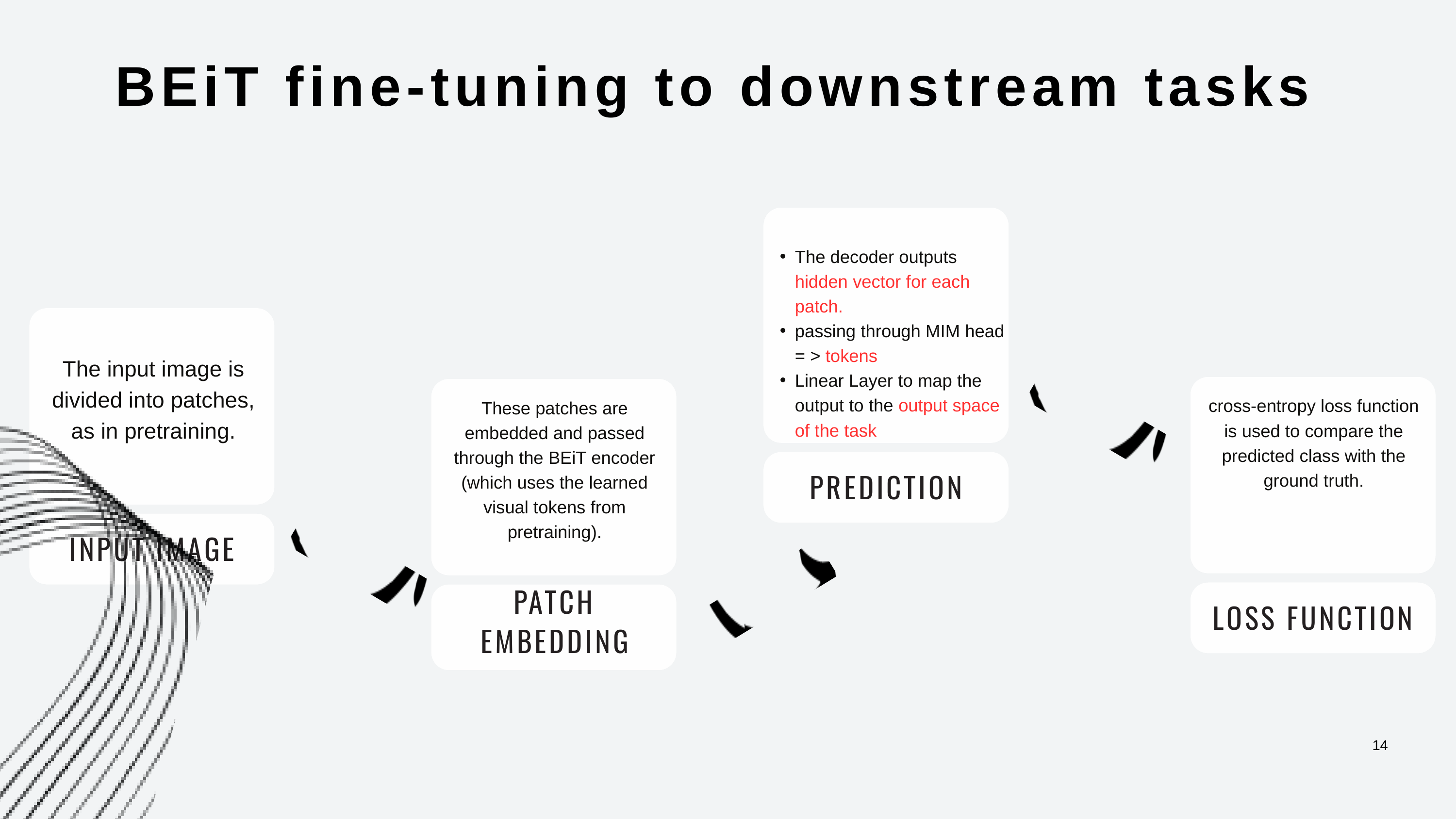

BEiT fine-tuning to downstream tasks

The decoder outputs hidden vector for each patch.
passing through MIM head = > tokens
Linear Layer to map the output to the output space of the task

The input image is divided into patches, as in pretraining.

cross-entropy loss function is used to compare the predicted class with the ground truth.

These patches are embedded and passed through the BEiT encoder (which uses the learned visual tokens from pretraining).

PREDICTION

INPUT IMAGE

PATCH EMBEDDING

LOSS FUNCTION
14